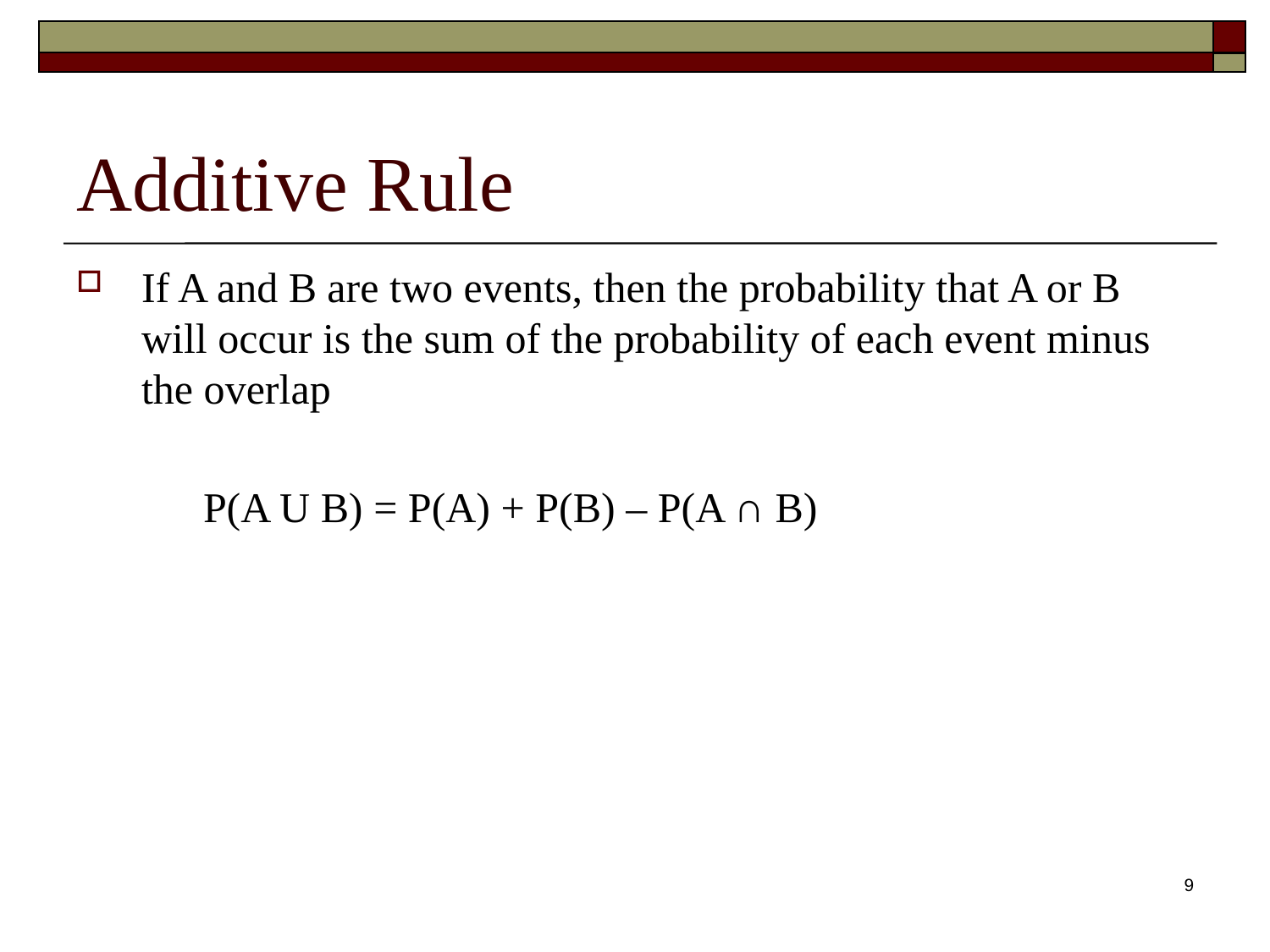

# Additive Rule
If A and B are two events, then the probability that A or B will occur is the sum of the probability of each event minus the overlap

	P(A U B) = P(A) + P(B) – P(A ∩ B)

9